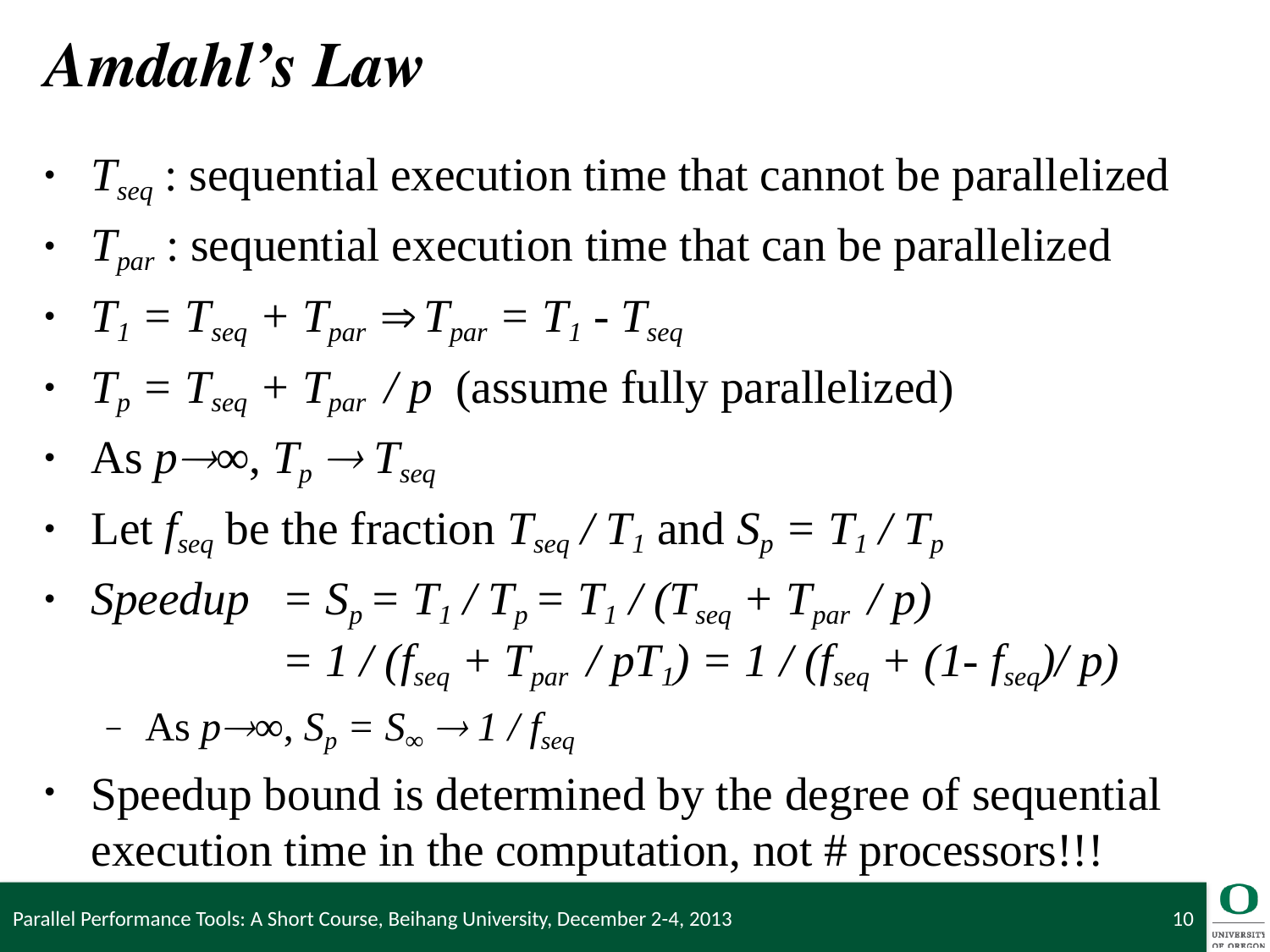

# Amdahl’s Law
Tseq : sequential execution time that cannot be parallelized
Tpar : sequential execution time that can be parallelized
T1 = Tseq + Tpar  ⇒ Tpar = T1 - Tseq
Tp = Tseq + Tpar  / p  (assume fully parallelized)
As p→∞, Tp → Tseq
Let fseq be the fraction Tseq / T1 and Sp = T1 / Tp
Speedup	= Sp = T1 / Tp = T1 / (Tseq + Tpar  / p)
	= 1 / (fseq + Tpar  / pT1) = 1 / (fseq + (1- fseq)/ p)
As p→∞, Sp = S∞ → 1 / fseq
Speedup bound is determined by the degree of sequential execution time in the computation, not # processors!!!
Parallel Performance Tools: A Short Course, Beihang University, December 2-4, 2013
10